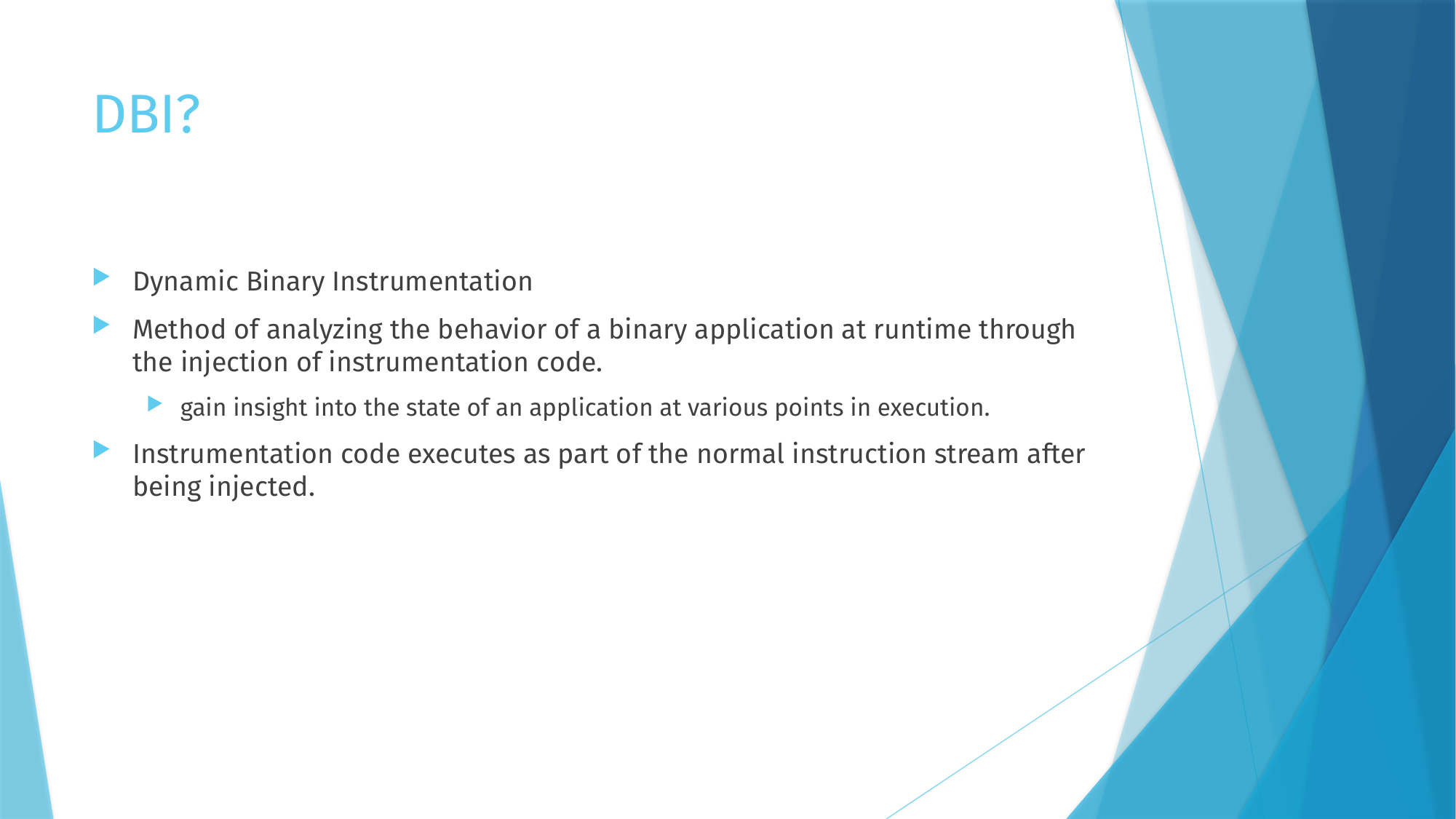

# DBI?
Dynamic Binary Instrumentation
Method of analyzing the behavior of a binary application at runtime through the injection of instrumentation code.
gain insight into the state of an application at various points in execution.
Instrumentation code executes as part of the normal instruction stream after being injected.